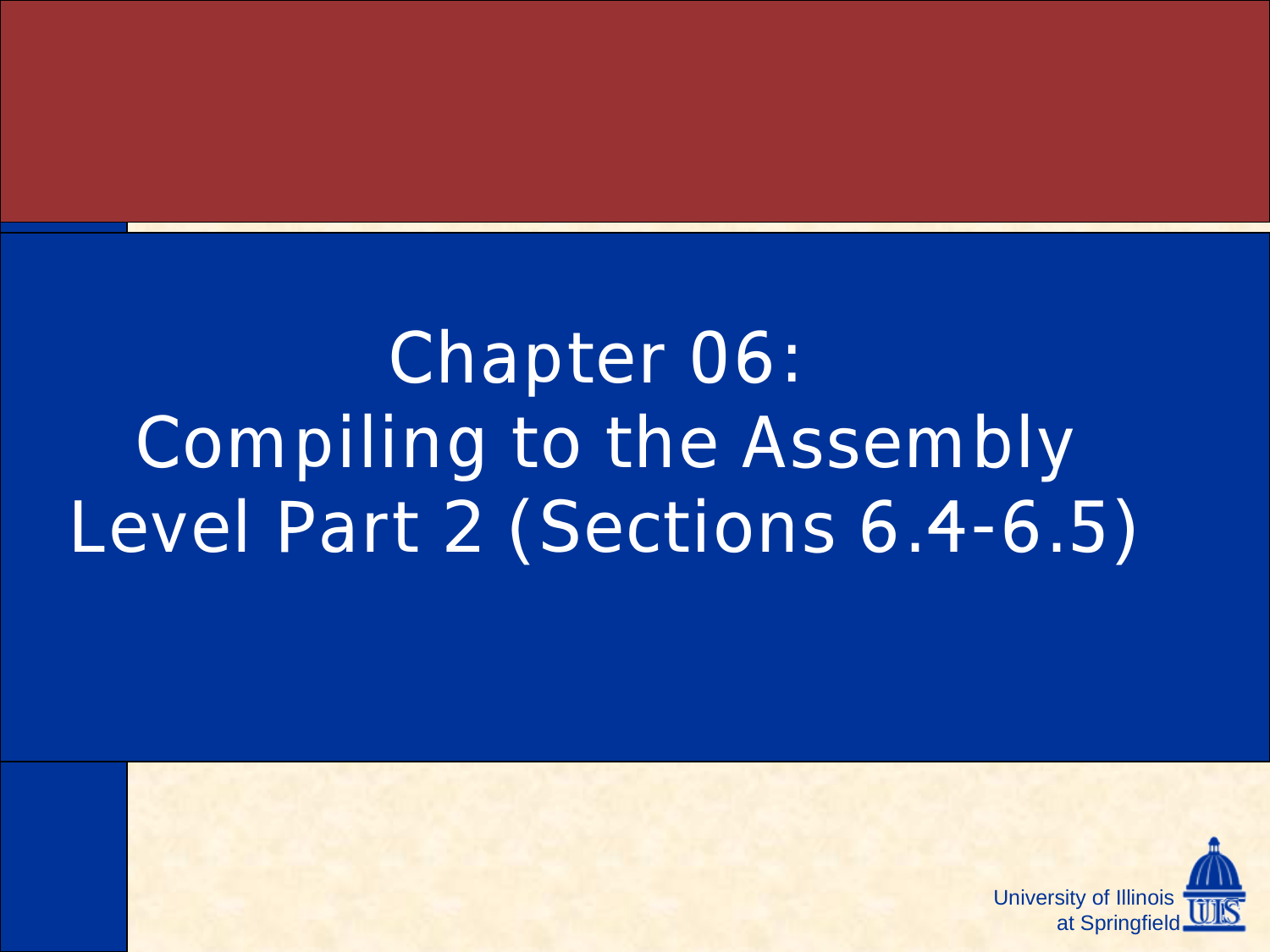

# Chapter 06: Compiling to the Assembly Level Part 2 (Sections 6.4-6.5)